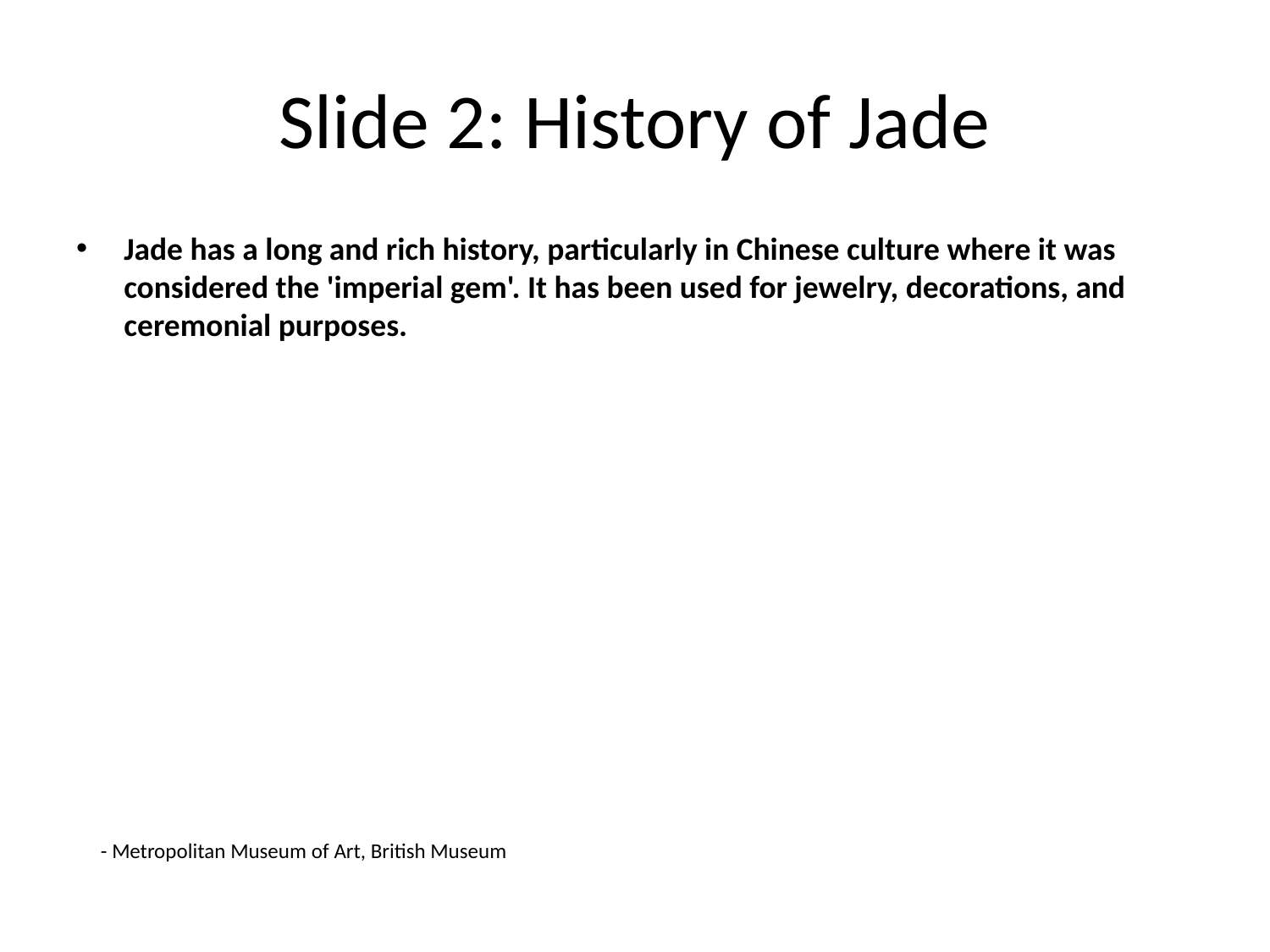

# Slide 2: History of Jade
Jade has a long and rich history, particularly in Chinese culture where it was considered the 'imperial gem'. It has been used for jewelry, decorations, and ceremonial purposes.

- Metropolitan Museum of Art, British Museum